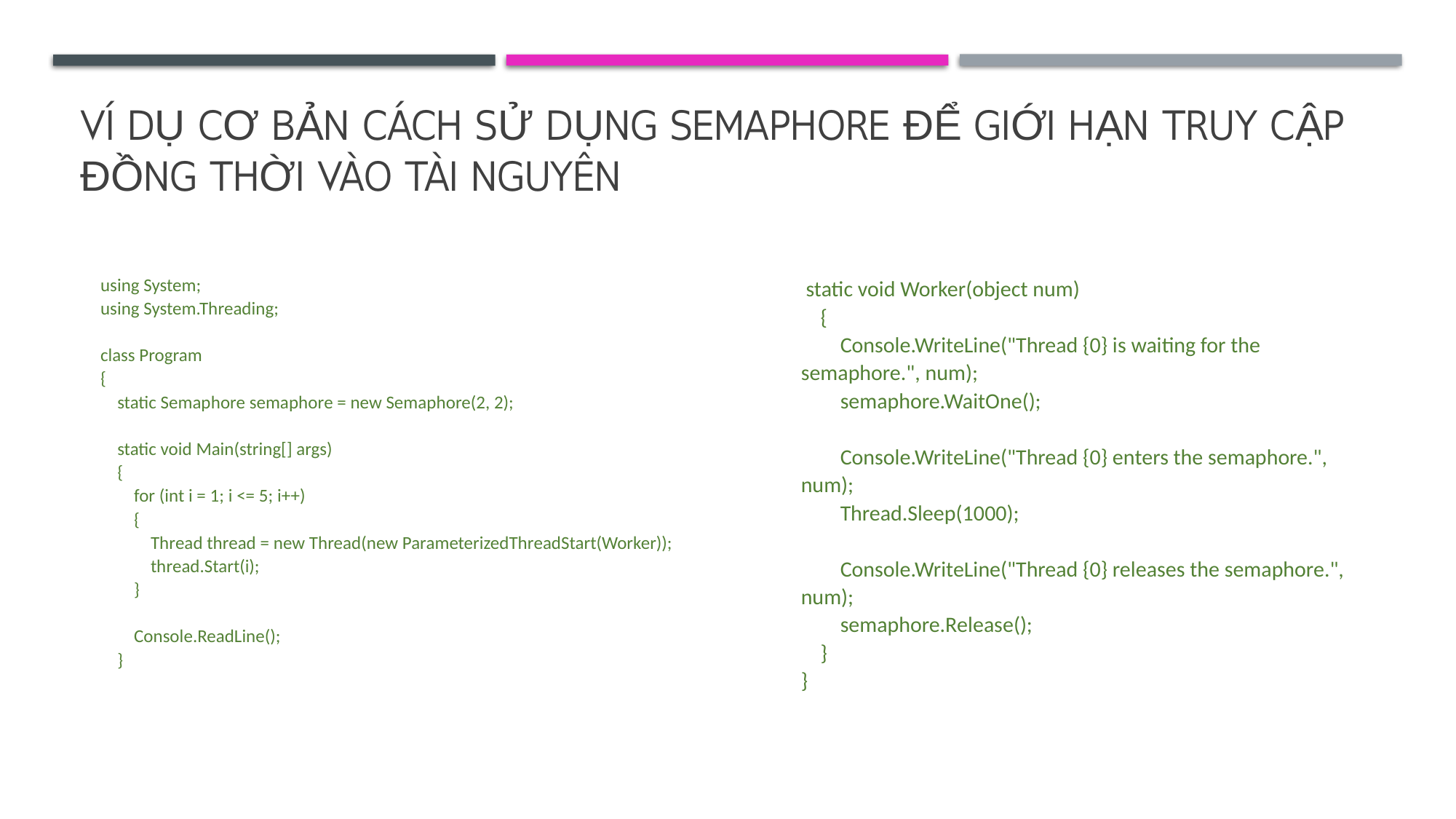

# Ví dụ cơ bản cách sử dụng Semaphore để giới hạn truy cập đồng thời vào tài nguyên
using System;
using System.Threading;

class Program
{
    static Semaphore semaphore = new Semaphore(2, 2);

    static void Main(string[] args)
    {
        for (int i = 1; i <= 5; i++)
        {
            Thread thread = new Thread(new ParameterizedThreadStart(Worker));
            thread.Start(i);
        }

        Console.ReadLine();
    }

 static void Worker(object num)
    {
        Console.WriteLine("Thread {0} is waiting for the semaphore.", num);
        semaphore.WaitOne();

        Console.WriteLine("Thread {0} enters the semaphore.", num);
        Thread.Sleep(1000);

        Console.WriteLine("Thread {0} releases the semaphore.", num);
        semaphore.Release();
    }
}